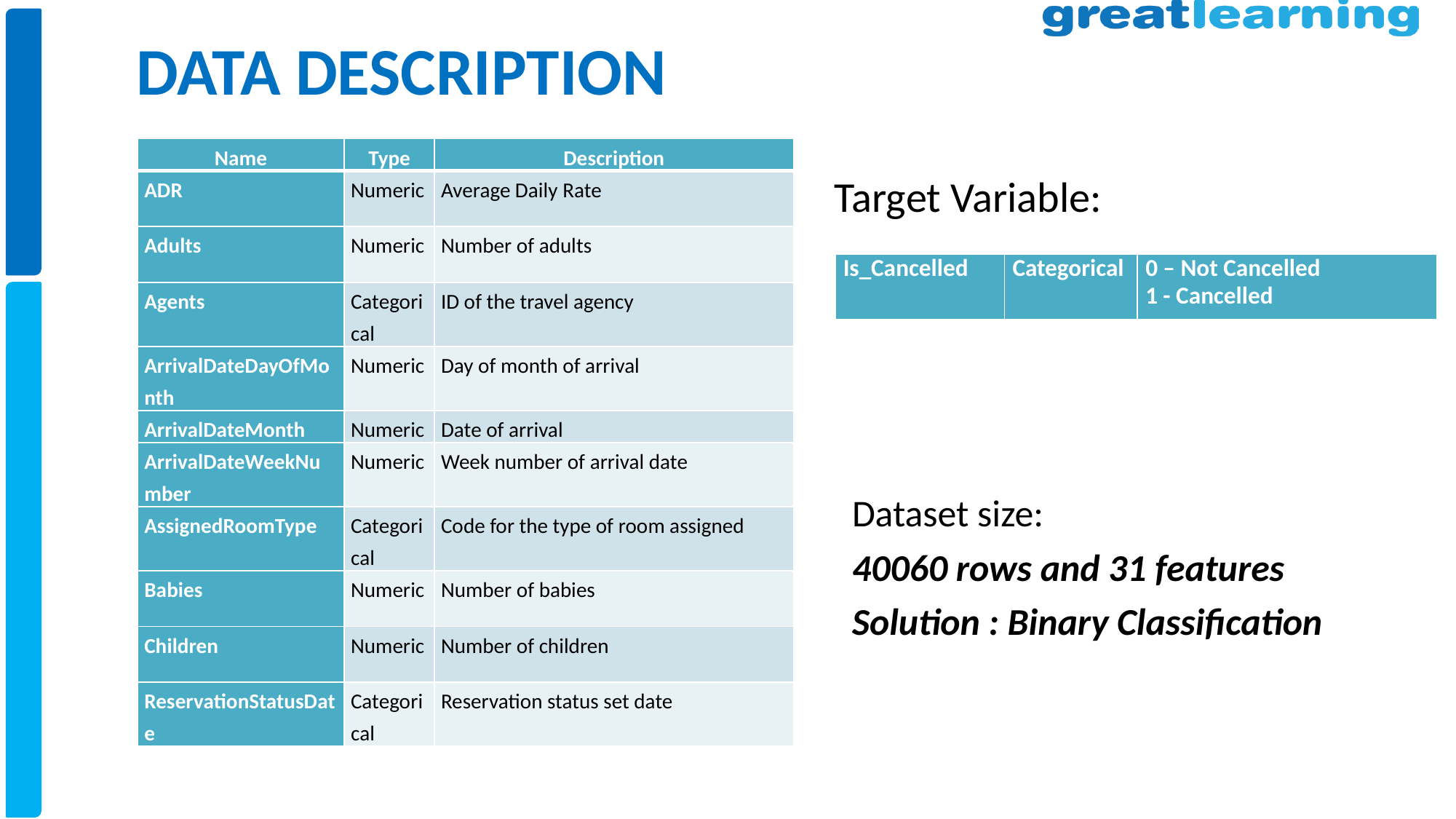

# DATA DESCRIPTION
| Name | Type | Description |
| --- | --- | --- |
| ADR | Numeric | Average Daily Rate |
| Adults | Numeric | Number of adults |
| Agents | Categorical | ID of the travel agency |
| ArrivalDateDayOfMonth | Numeric | Day of month of arrival |
| ArrivalDateMonth | Numeric | Date of arrival |
| ArrivalDateWeekNumber | Numeric | Week number of arrival date |
| AssignedRoomType | Categorical | Code for the type of room assigned |
| Babies | Numeric | Number of babies |
| Children | Numeric | Number of children |
| ReservationStatusDate | Categorical | Reservation status set date |
Target Variable:
| Is\_Cancelled | Categorical | 0 – Not Cancelled 1 - Cancelled |
| --- | --- | --- |
Dataset size:
40060 rows and 31 features
Solution : Binary Classification